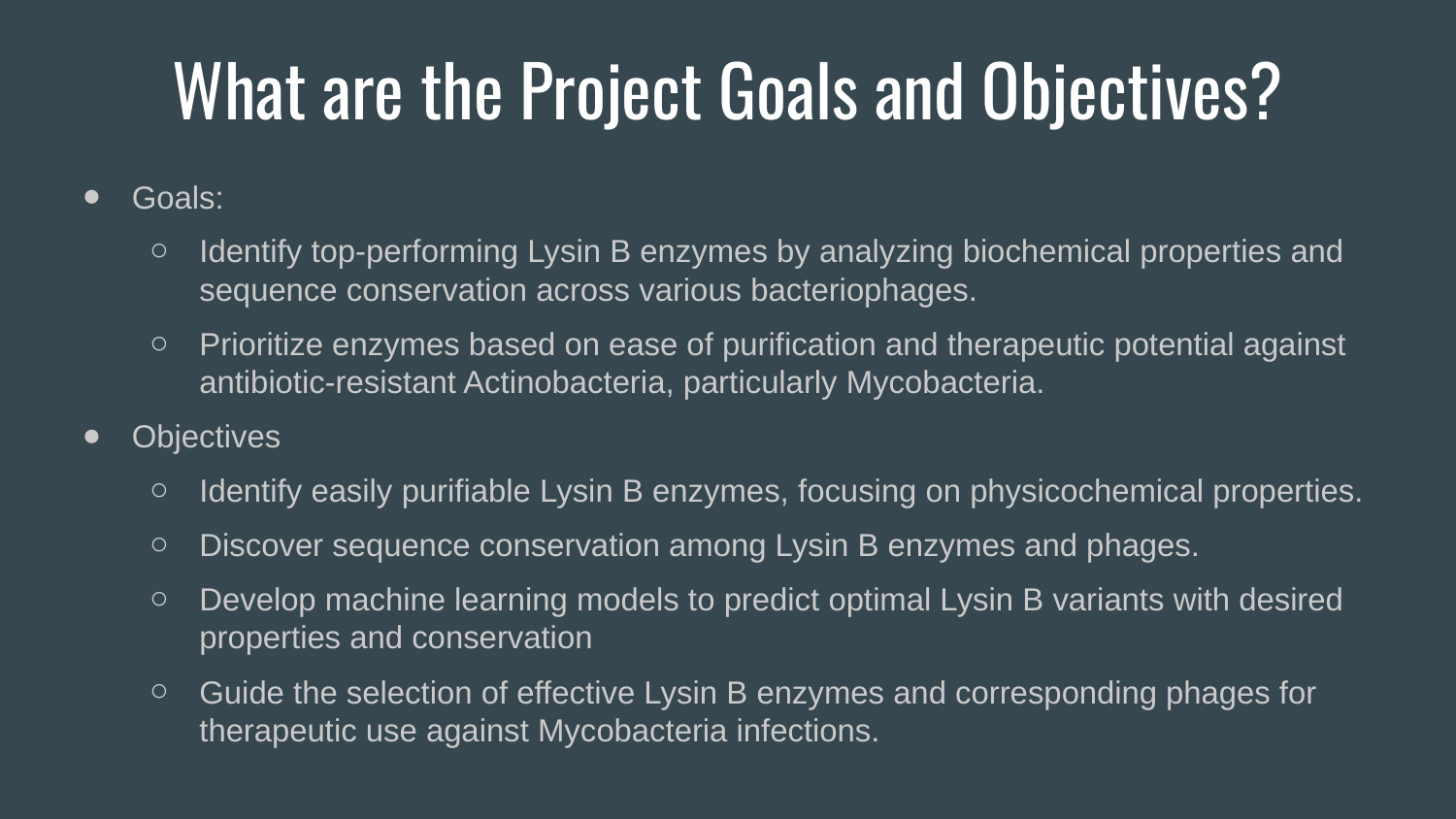

# What are the Project Goals and Objectives?
Goals:
Identify top-performing Lysin B enzymes by analyzing biochemical properties and sequence conservation across various bacteriophages.
Prioritize enzymes based on ease of purification and therapeutic potential against antibiotic-resistant Actinobacteria, particularly Mycobacteria.
Objectives
Identify easily purifiable Lysin B enzymes, focusing on physicochemical properties.
Discover sequence conservation among Lysin B enzymes and phages.
Develop machine learning models to predict optimal Lysin B variants with desired properties and conservation
Guide the selection of effective Lysin B enzymes and corresponding phages for therapeutic use against Mycobacteria infections.